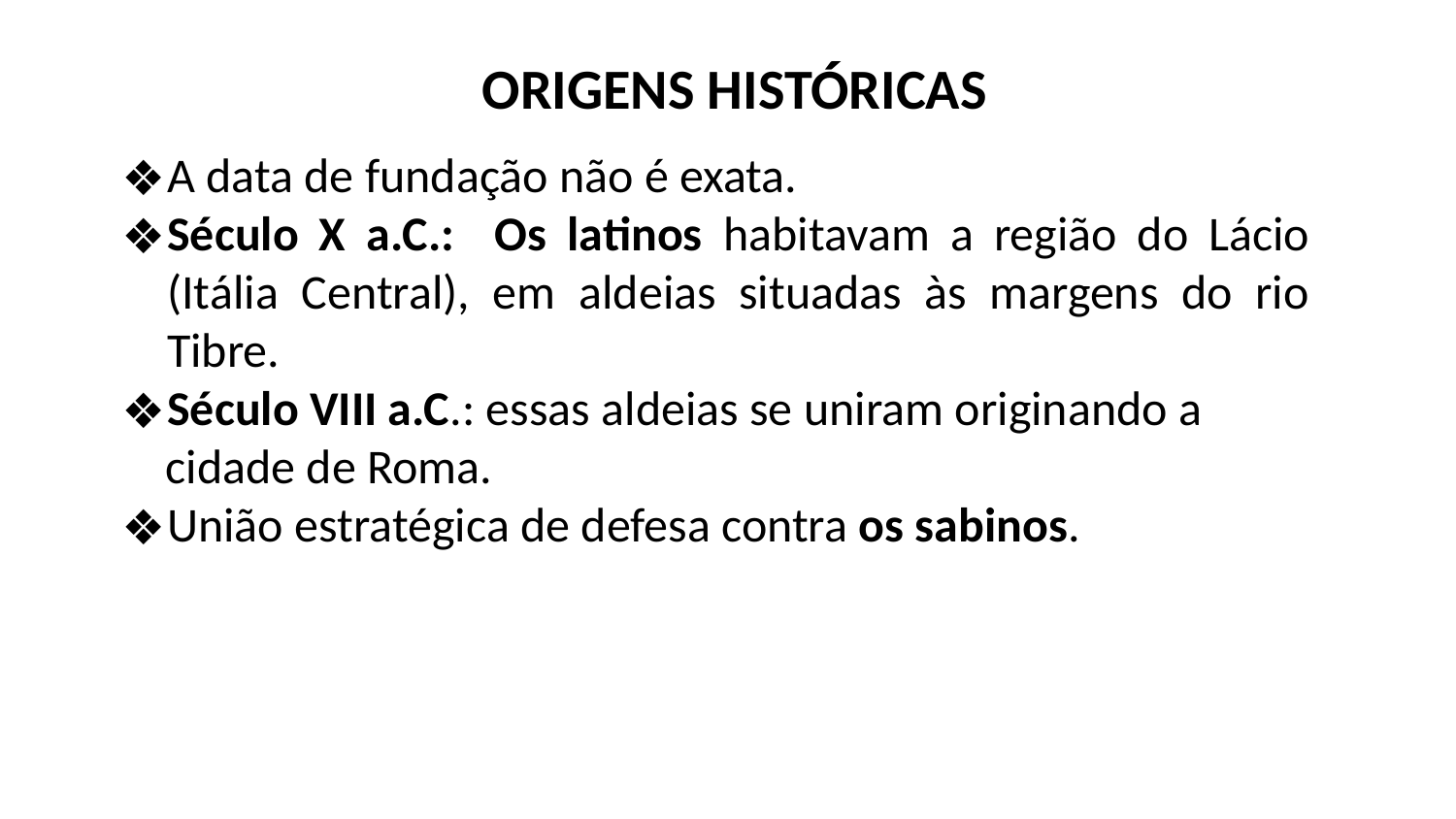

ORIGENS HISTÓRICAS
A data de fundação não é exata.
Século X a.C.:  Os latinos habitavam a região do Lácio (Itália Central), em aldeias situadas às margens do rio Tibre.
Século VIII a.C.: essas aldeias se uniram originando a
    cidade de Roma.
União estratégica de defesa contra os sabinos.